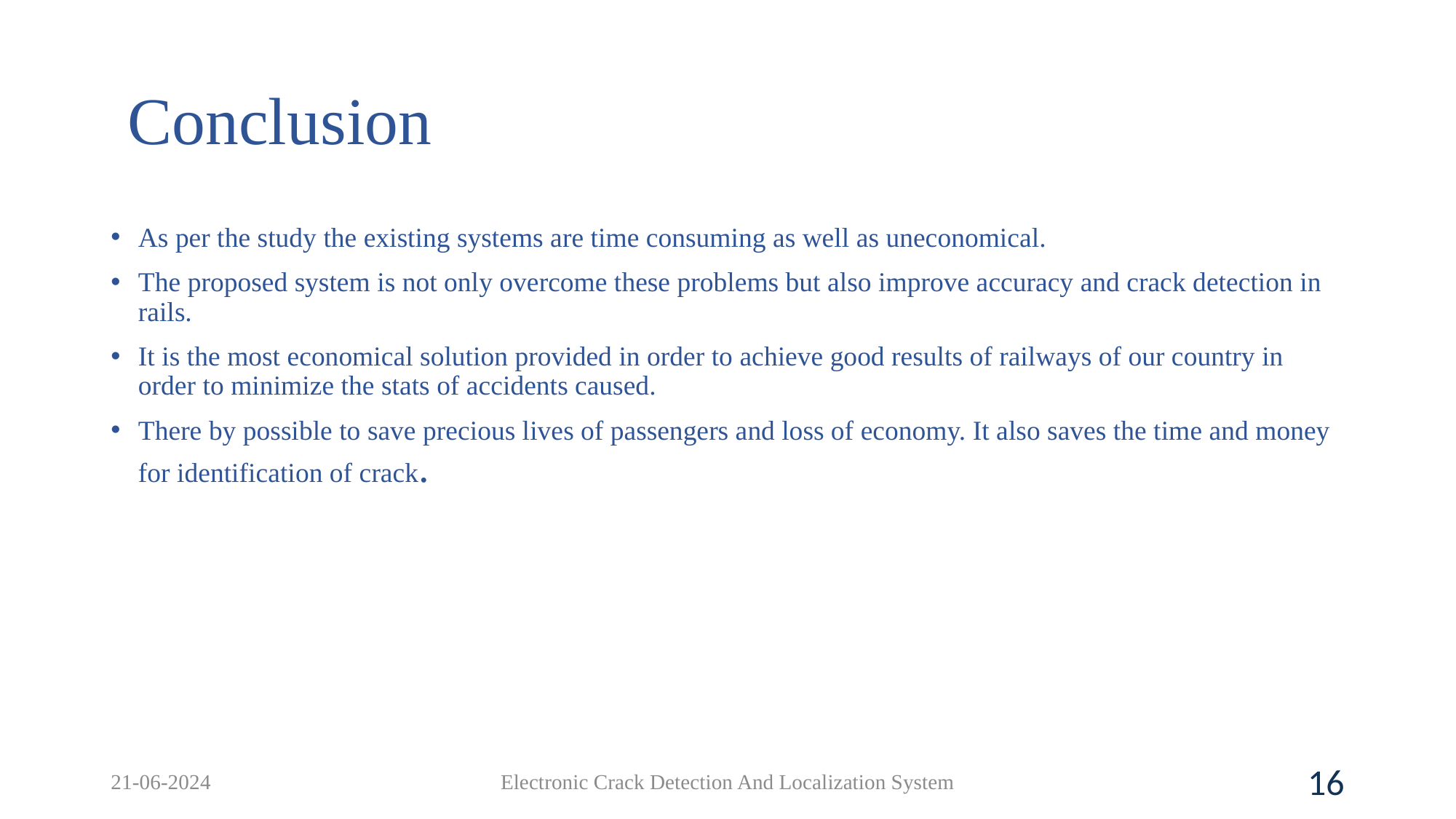

# Conclusion
As per the study the existing systems are time consuming as well as uneconomical.
The proposed system is not only overcome these problems but also improve accuracy and crack detection in rails.
It is the most economical solution provided in order to achieve good results of railways of our country in order to minimize the stats of accidents caused.
There by possible to save precious lives of passengers and loss of economy. It also saves the time and money for identification of crack.

21-06-2024
Electronic Crack Detection And Localization System
16